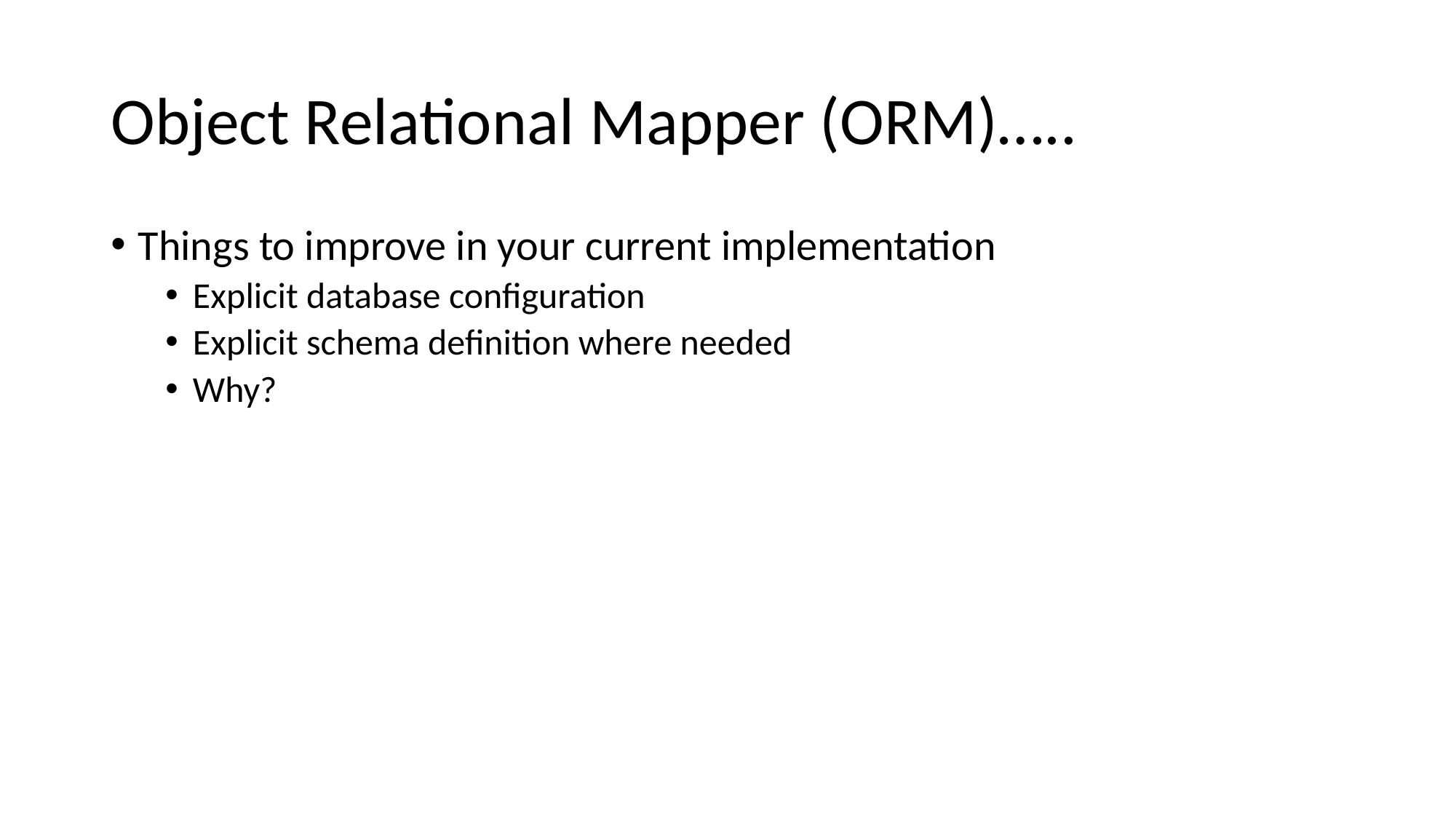

# Object Relational Mapper (ORM)…..
Things to improve in your current implementation
Explicit database configuration
Explicit schema definition where needed
Why?